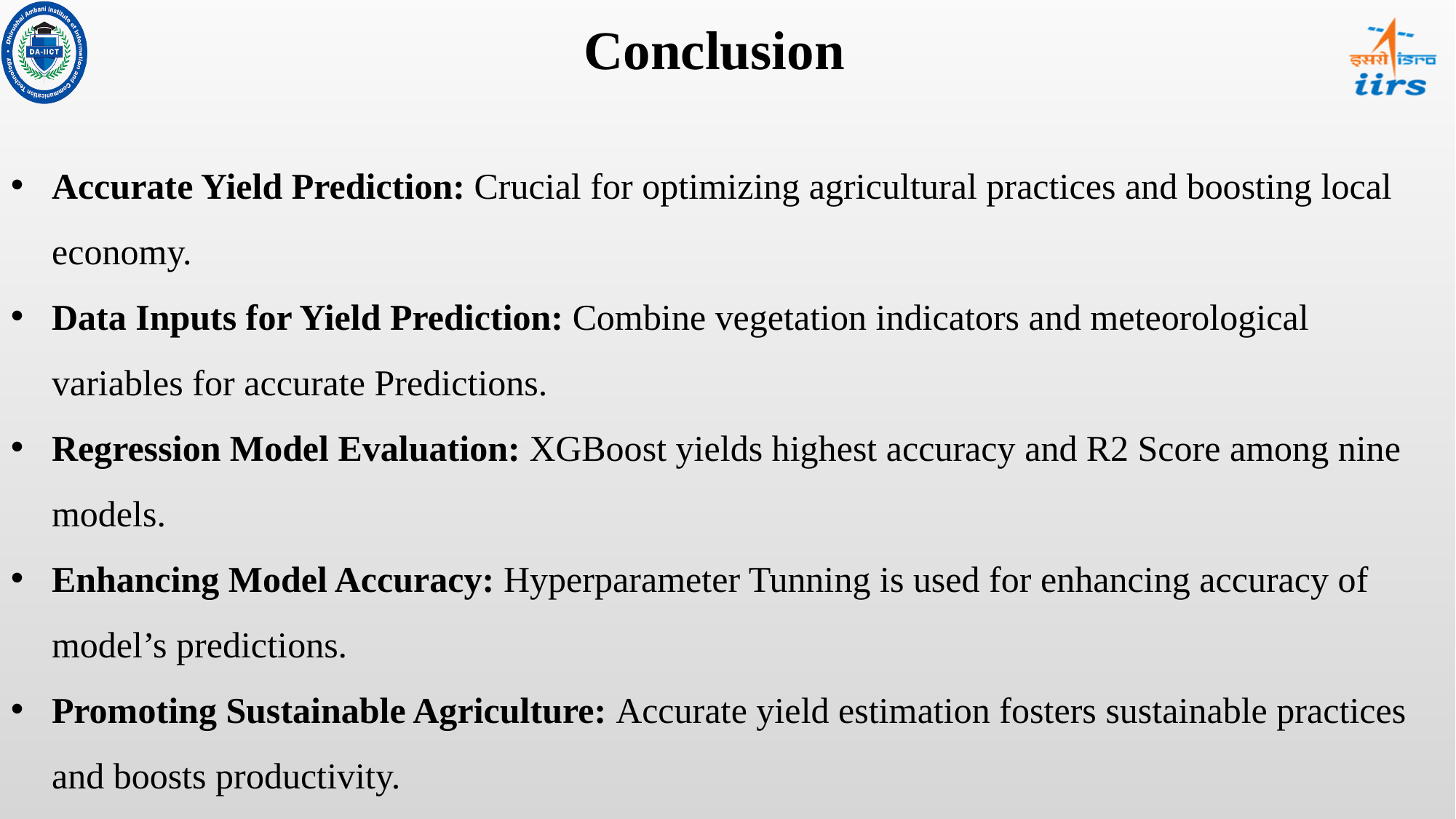

Conclusion

Accurate Yield Prediction: Crucial for optimizing agricultural practices and boosting local economy.
Data Inputs for Yield Prediction: Combine vegetation indicators and meteorological variables for accurate Predictions.
Regression Model Evaluation: XGBoost yields highest accuracy and R2 Score among nine models.
Enhancing Model Accuracy: Hyperparameter Tunning is used for enhancing accuracy of model’s predictions.
Promoting Sustainable Agriculture: Accurate yield estimation fosters sustainable practices and boosts productivity.